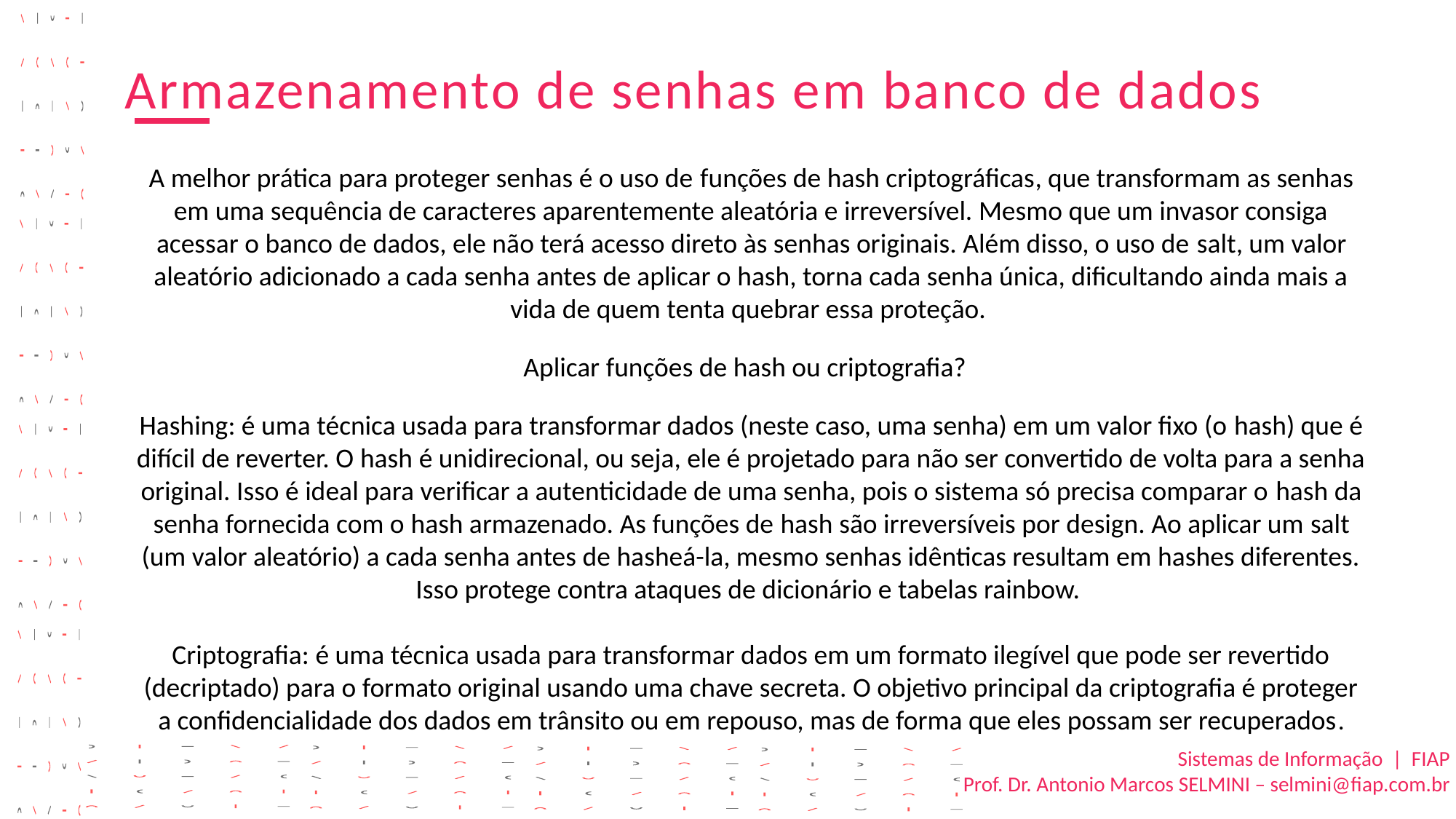

Armazenamento de senhas em banco de dados

A melhor prática para proteger senhas é o uso de funções de hash criptográficas, que transformam as senhas em uma sequência de caracteres aparentemente aleatória e irreversível. Mesmo que um invasor consiga acessar o banco de dados, ele não terá acesso direto às senhas originais. Além disso, o uso de salt, um valor aleatório adicionado a cada senha antes de aplicar o hash, torna cada senha única, dificultando ainda mais a vida de quem tenta quebrar essa proteção.

Aplicar funções de hash ou criptografia?

Hashing: é uma técnica usada para transformar dados (neste caso, uma senha) em um valor fixo (o hash) que é difícil de reverter. O hash é unidirecional, ou seja, ele é projetado para não ser convertido de volta para a senha original. Isso é ideal para verificar a autenticidade de uma senha, pois o sistema só precisa comparar o hash da senha fornecida com o hash armazenado. As funções de hash são irreversíveis por design. Ao aplicar um salt (um valor aleatório) a cada senha antes de hasheá-la, mesmo senhas idênticas resultam em hashes diferentes. Isso protege contra ataques de dicionário e tabelas rainbow.

Criptografia: é uma técnica usada para transformar dados em um formato ilegível que pode ser revertido (decriptado) para o formato original usando uma chave secreta. O objetivo principal da criptografia é proteger a confidencialidade dos dados em trânsito ou em repouso, mas de forma que eles possam ser recuperados.